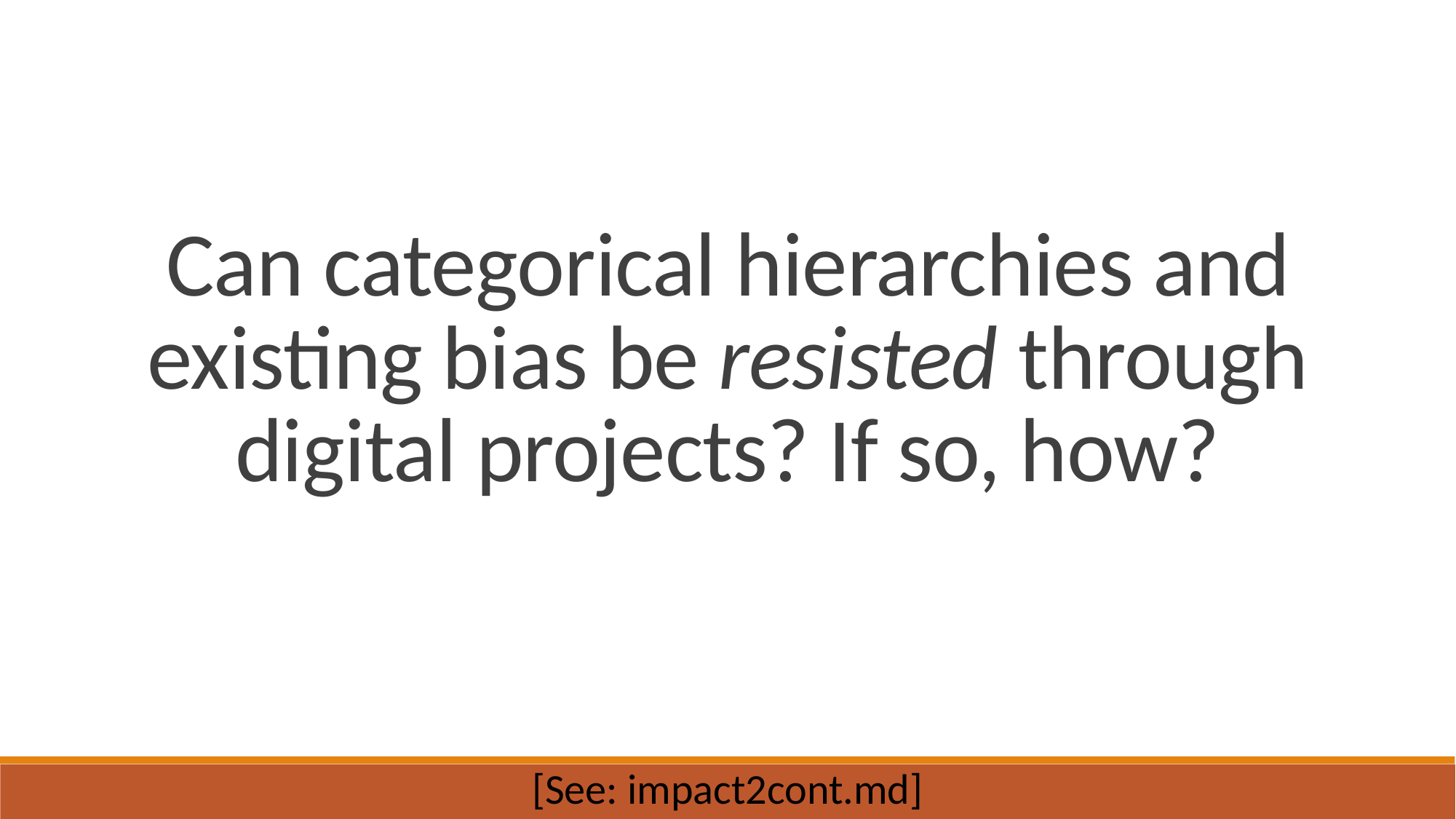

Can categorical hierarchies and existing bias be resisted through digital projects? If so, how?
[See: impact2cont.md]